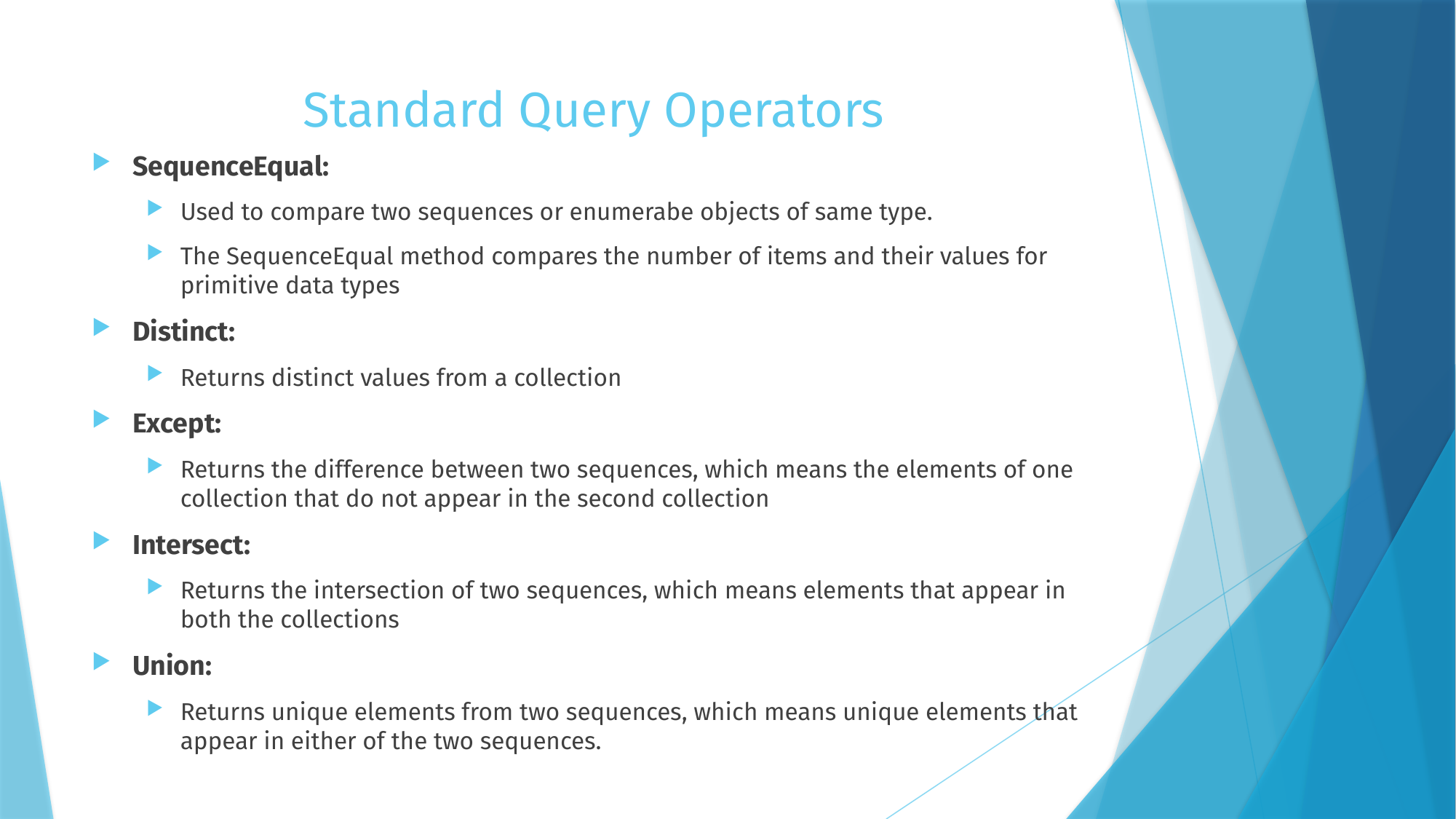

# Standard Query Operators
SequenceEqual:
Used to compare two sequences or enumerabe objects of same type.
The SequenceEqual method compares the number of items and their values for primitive data types
Distinct:
Returns distinct values from a collection
Except:
Returns the difference between two sequences, which means the elements of one collection that do not appear in the second collection
Intersect:
Returns the intersection of two sequences, which means elements that appear in both the collections
Union:
Returns unique elements from two sequences, which means unique elements that appear in either of the two sequences.